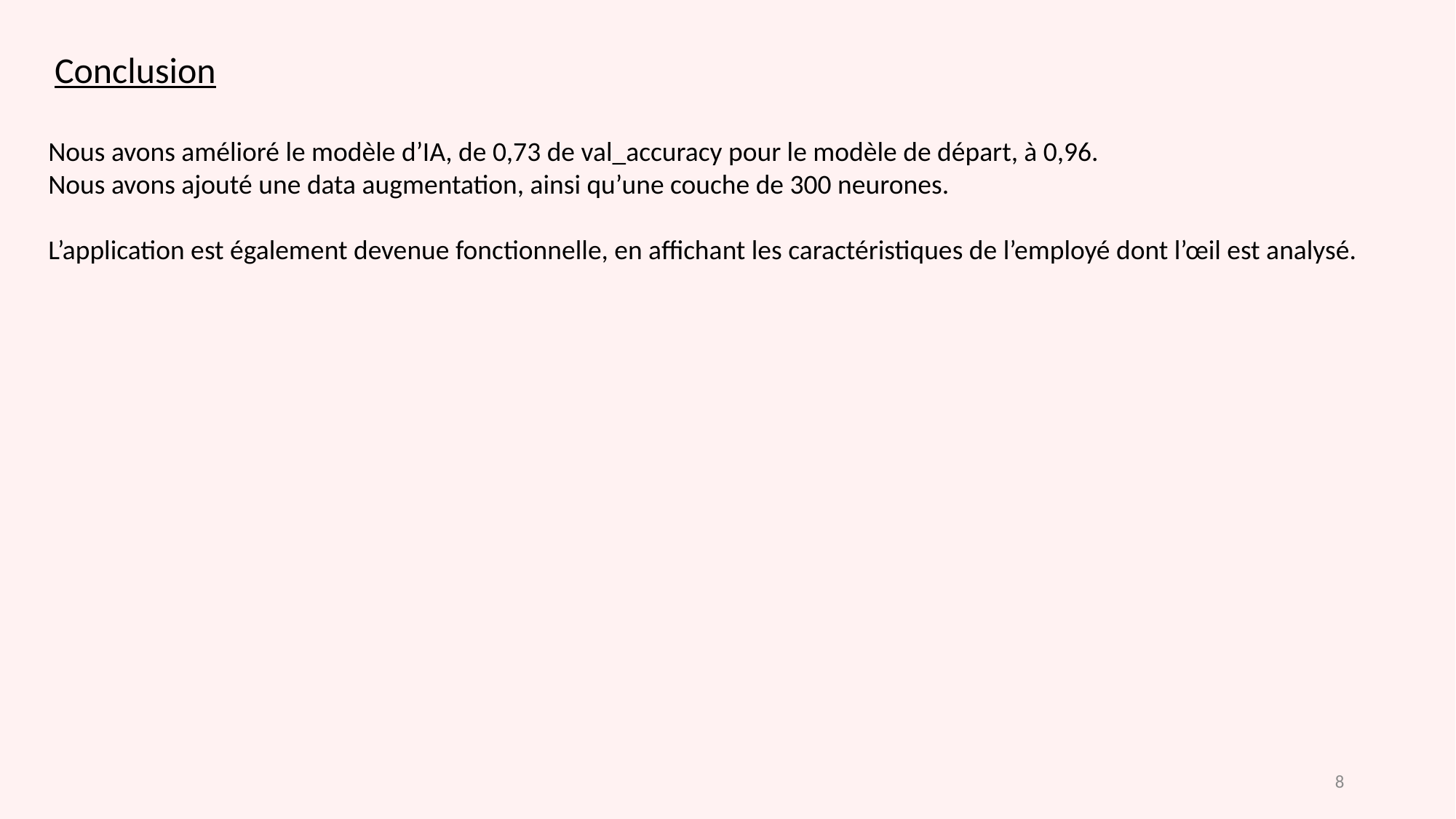

# Conclusion
Nous avons amélioré le modèle d’IA, de 0,73 de val_accuracy pour le modèle de départ, à 0,96.
Nous avons ajouté une data augmentation, ainsi qu’une couche de 300 neurones.

L’application est également devenue fonctionnelle, en affichant les caractéristiques de l’employé dont l’œil est analysé.

8